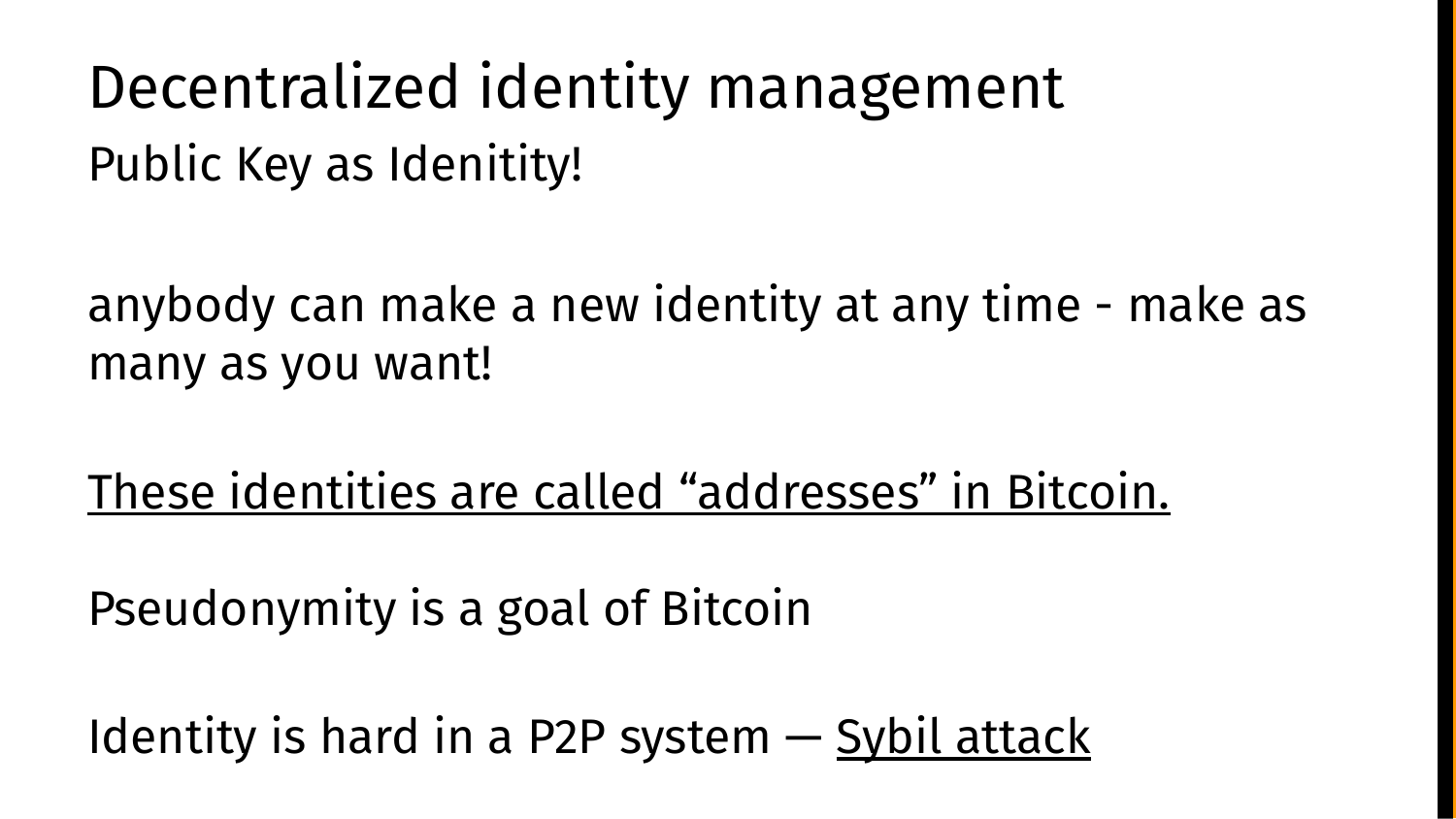

Decentralized identity management
Public Key as Idenitity!

anybody can make a new identity at any time - make as many as you want!

These identities are called “addresses” in Bitcoin.

Pseudonymity is a goal of Bitcoin

Identity is hard in a P2P system — Sybil attack